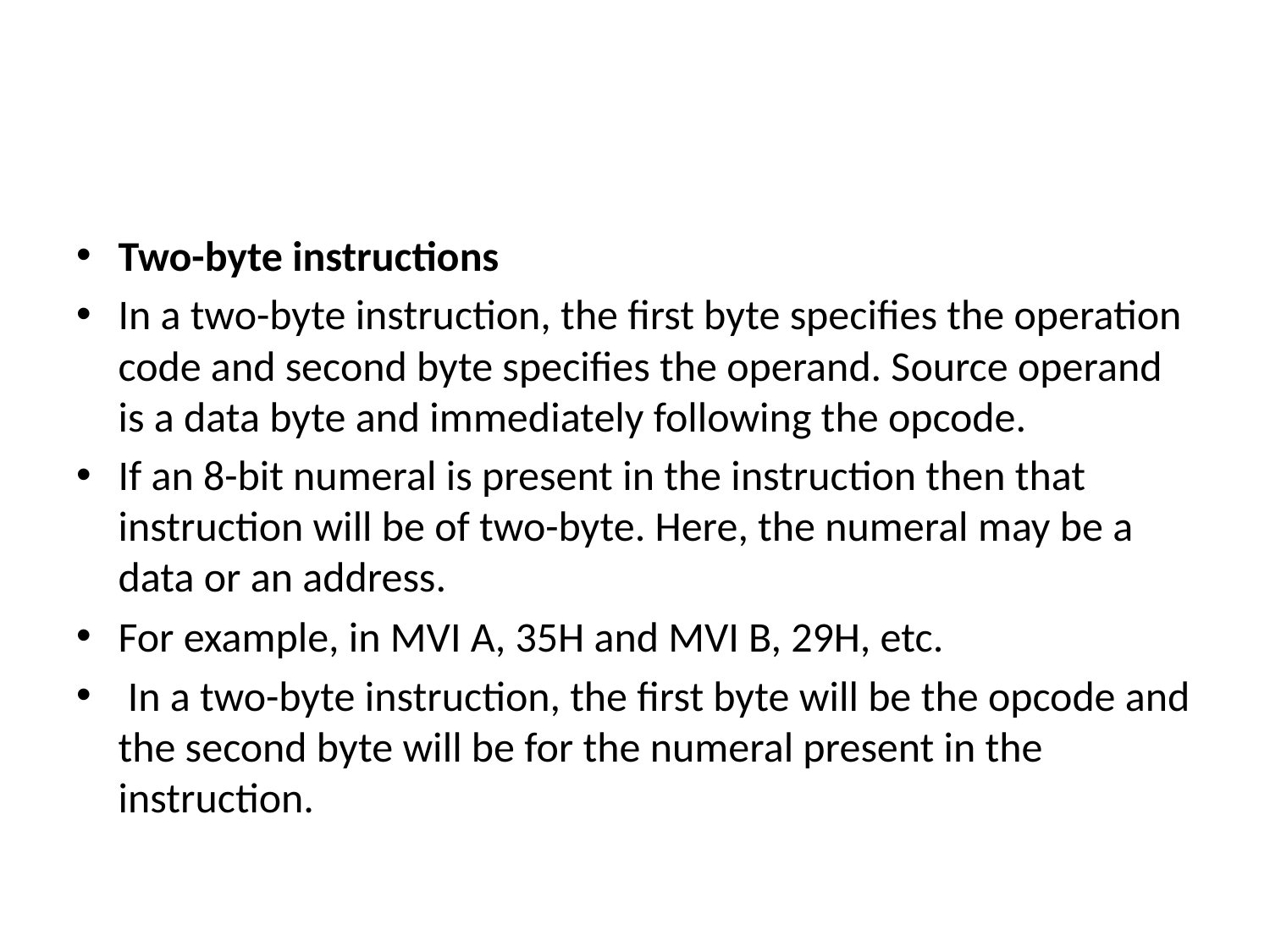

#
Two-byte instructions
In a two-byte instruction, the first byte specifies the operation code and second byte specifies the operand. Source operand is a data byte and immediately following the opcode.
If an 8-bit numeral is present in the instruction then that instruction will be of two-byte. Here, the numeral may be a data or an address.
For example, in MVI A, 35H and MVI B, 29H, etc.
 In a two-byte instruction, the first byte will be the opcode and the second byte will be for the numeral present in the instruction.